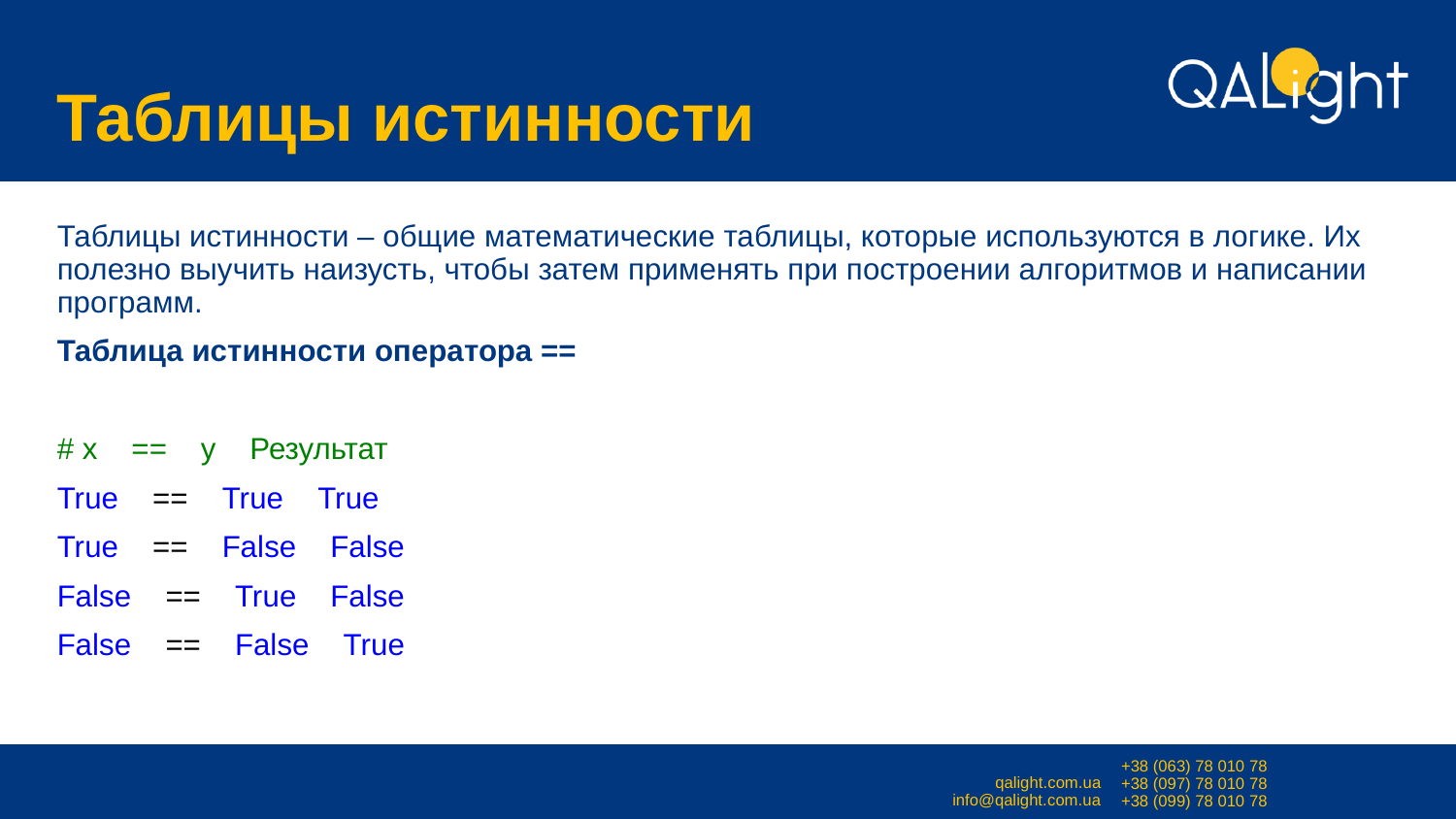

# Таблицы истинности
Таблицы истинности – общие математические таблицы, которые используются в логике. Их полезно выучить наизусть, чтобы затем применять при построении алгоритмов и написании программ.
Таблица истинности оператора ==

# x    ==    y    Результат
True    ==    True    True
True    ==    False    False
False    ==    True    False
False    ==    False    True